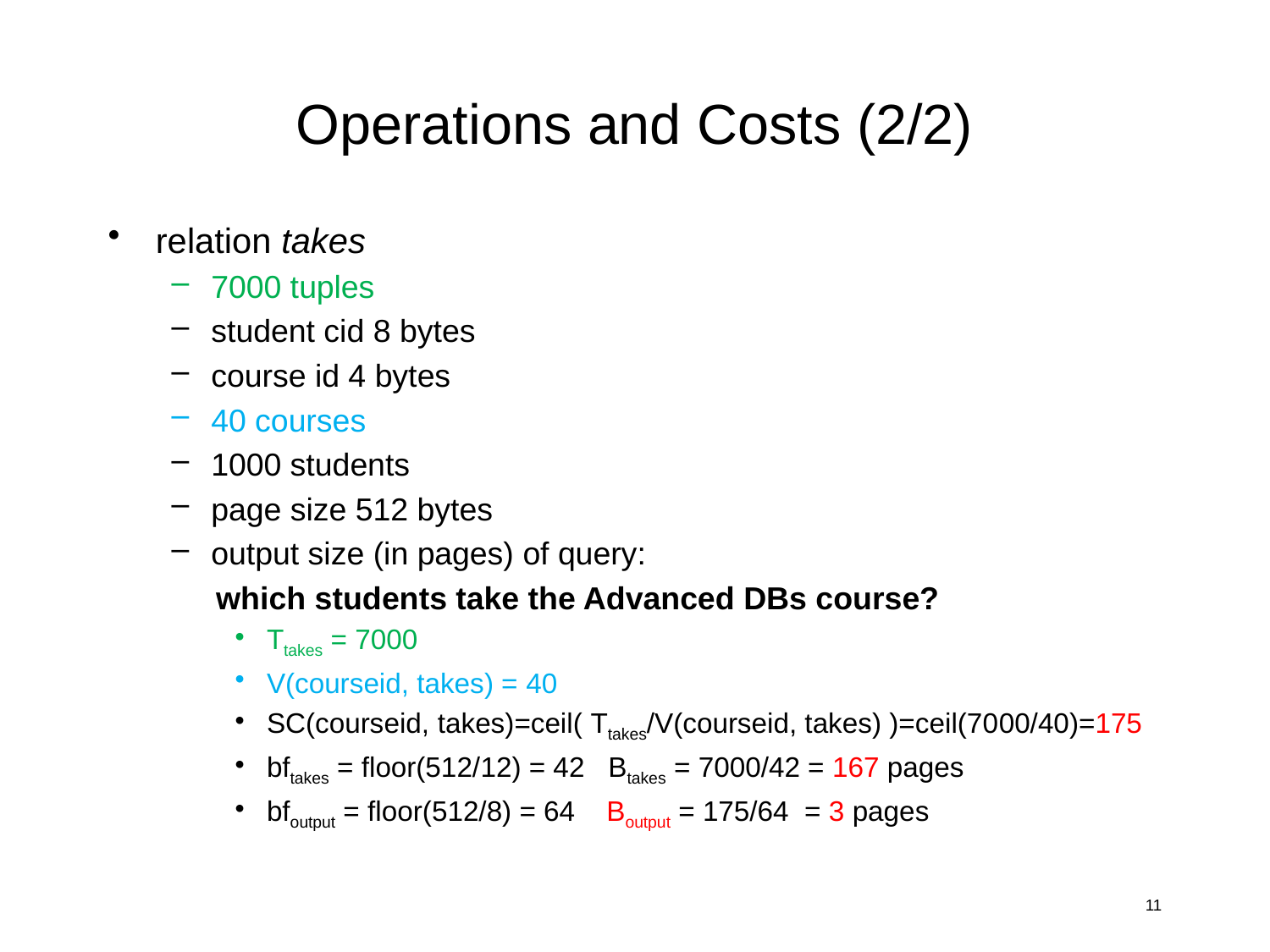

# Operations and Costs (2/2)
relation takes
7000 tuples
student cid 8 bytes
course id 4 bytes
40 courses
1000 students
page size 512 bytes
output size (in pages) of query:
     which students take the Advanced DBs course?
Ttakes = 7000
V(courseid, takes) = 40
SC(courseid, takes)=ceil( Ttakes/V(courseid, takes) )=ceil(7000/40)=175
bftakes = floor(512/12) = 42   Btakes = 7000/42 = 167 pages
bfoutput = floor(512/8) = 64    Boutput = 175/64  = 3 pages
11